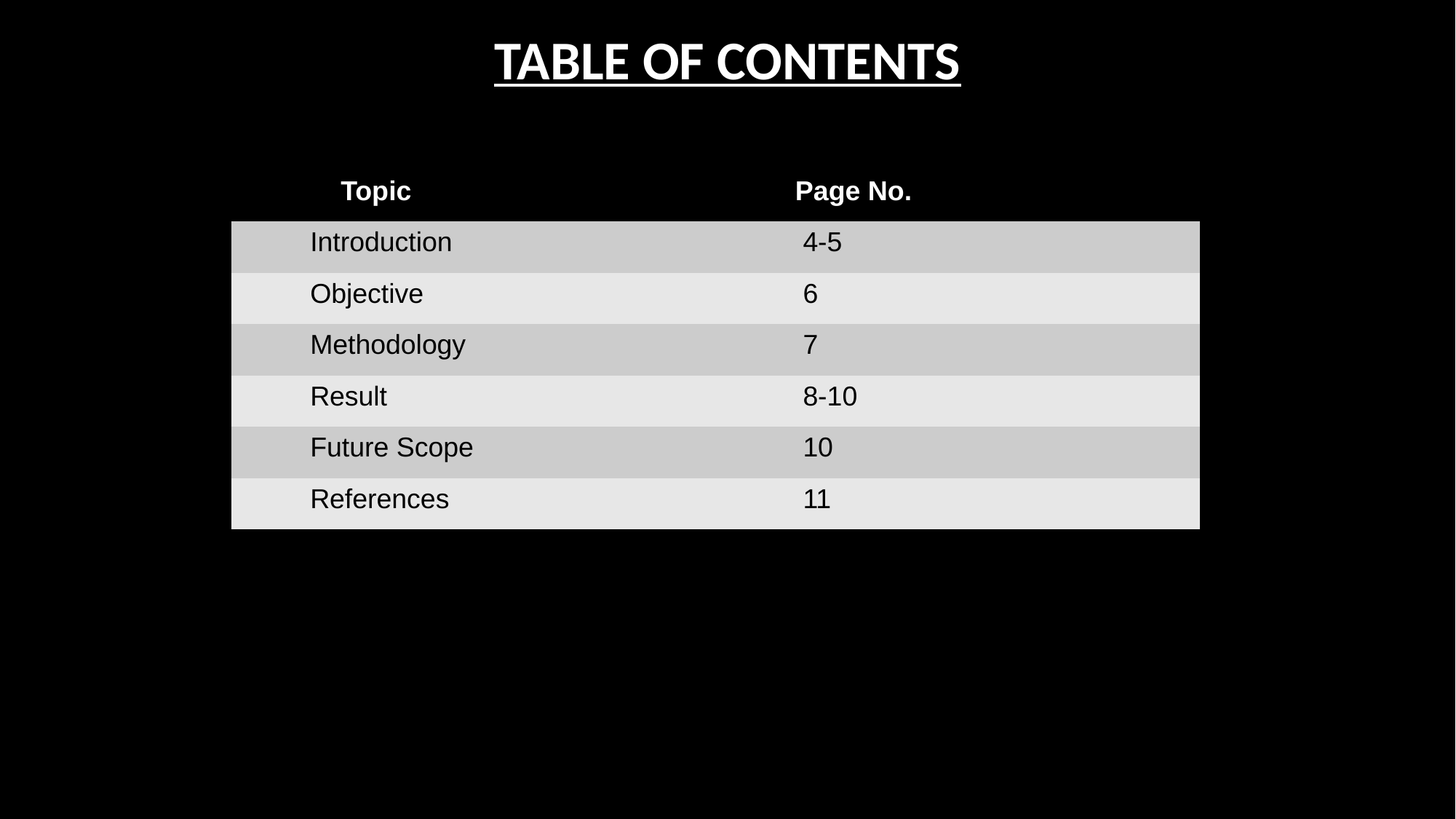

TABLE OF CONTENTS

6.        REFERENCES                                                                            		14
| Topic | Page No. |
| --- | --- |
| Introduction | 4-5 |
| Objective | 6 |
| Methodology | 7 |
| Result | 8-10 |
| Future Scope | 10 |
| References | 11 |